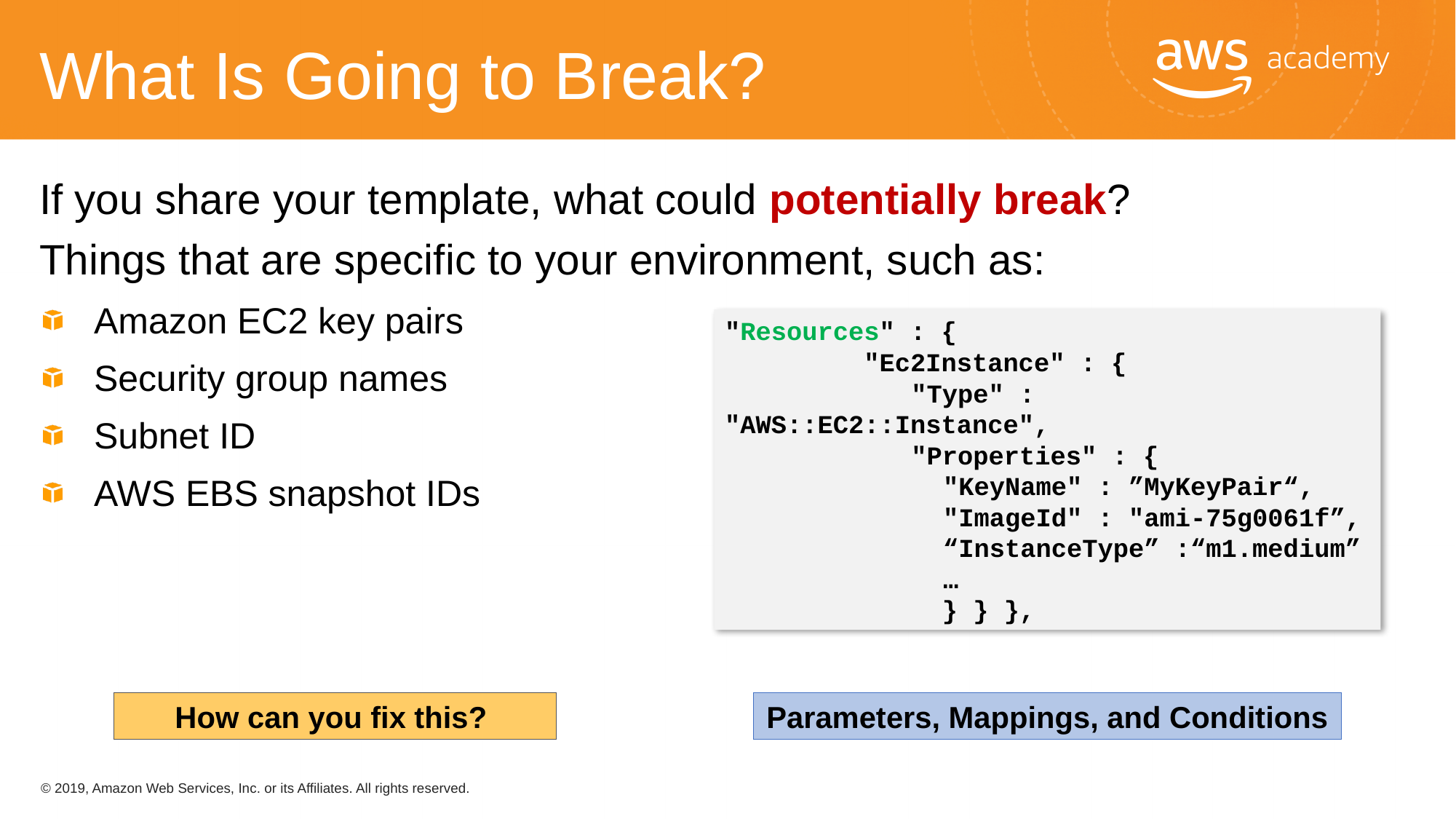

# What Is Going to Break?
If you share your template, what could potentially break?
Things that are specific to your environment, such as:
Amazon EC2 key pairs
Security group names
Subnet ID
AWS EBS snapshot IDs
"Resources" : {
         "Ec2Instance" : {
	     "Type" : "AWS::EC2::Instance",
	     "Properties" : {
		"KeyName" : ”MyKeyPair“,
		"ImageId" : "ami-75g0061f”,
		“InstanceType” :“m1.medium”
		…
	       } } },
How can you fix this?
Parameters, Mappings, and Conditions